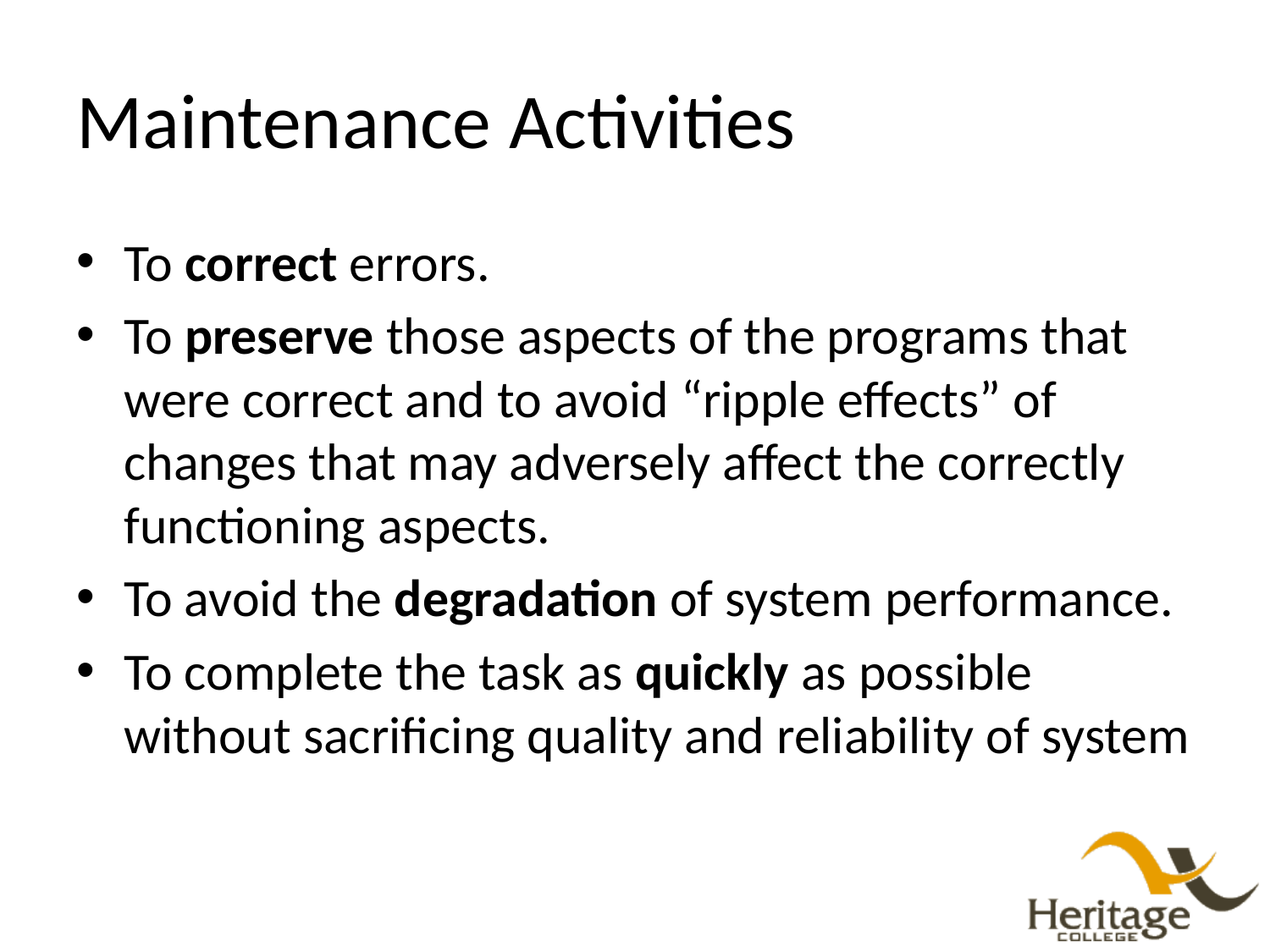

# Maintenance Activities
To correct errors.
To preserve those aspects of the programs that were correct and to avoid “ripple effects” of changes that may adversely affect the correctly functioning aspects.
To avoid the degradation of system performance.
To complete the task as quickly as possible without sacrificing quality and reliability of system